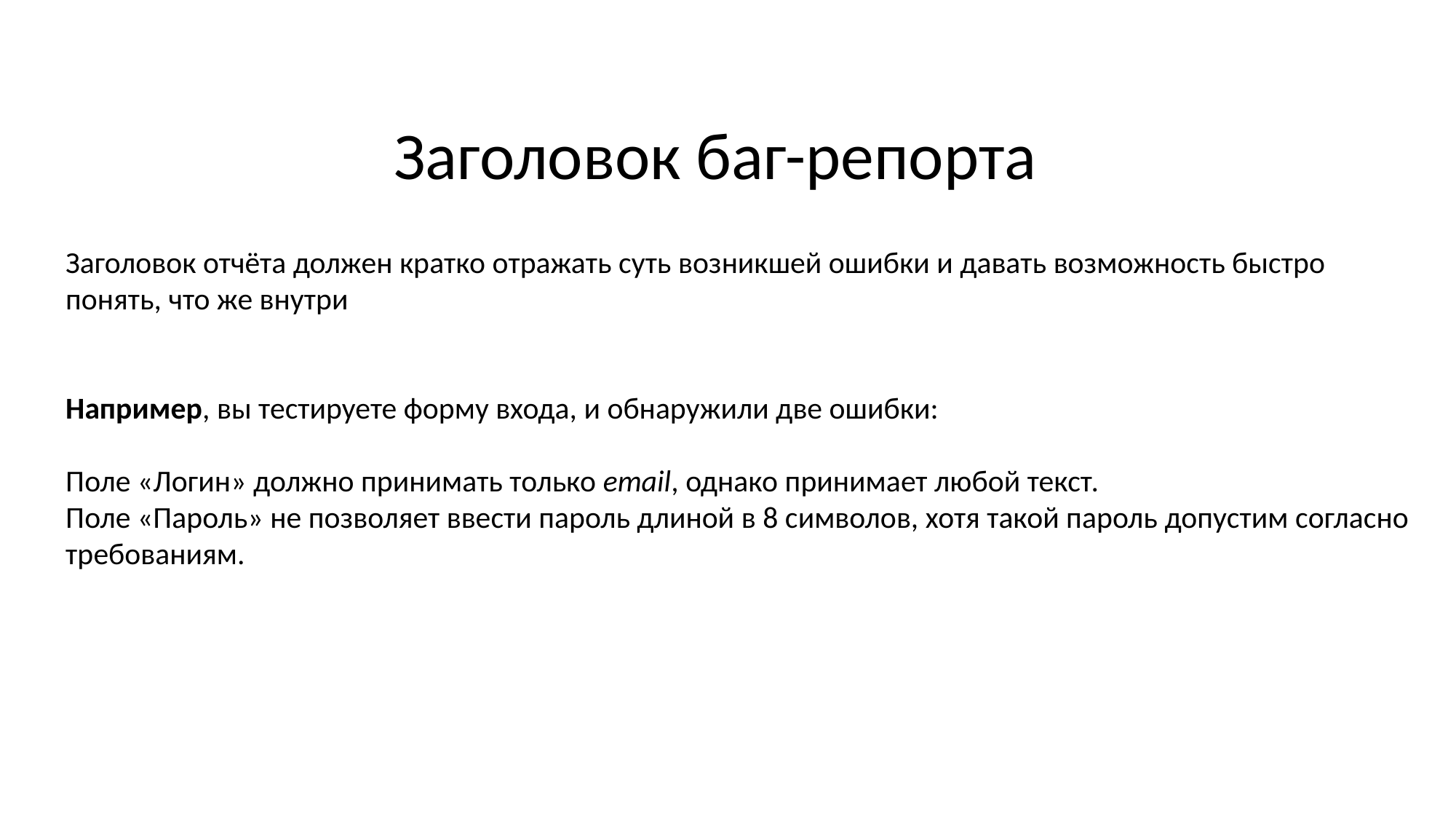

# Заголовок баг-репорта
Заголовок отчёта должен кратко отражать суть возникшей ошибки и давать возможность быстро понять, что же внутри

Например, вы тестируете форму входа, и обнаружили две ошибки:

Поле «Логин» должно принимать только email, однако принимает любой текст.
Поле «Пароль» не позволяет ввести пароль длиной в 8 символов, хотя такой пароль допустим согласно требованиям.